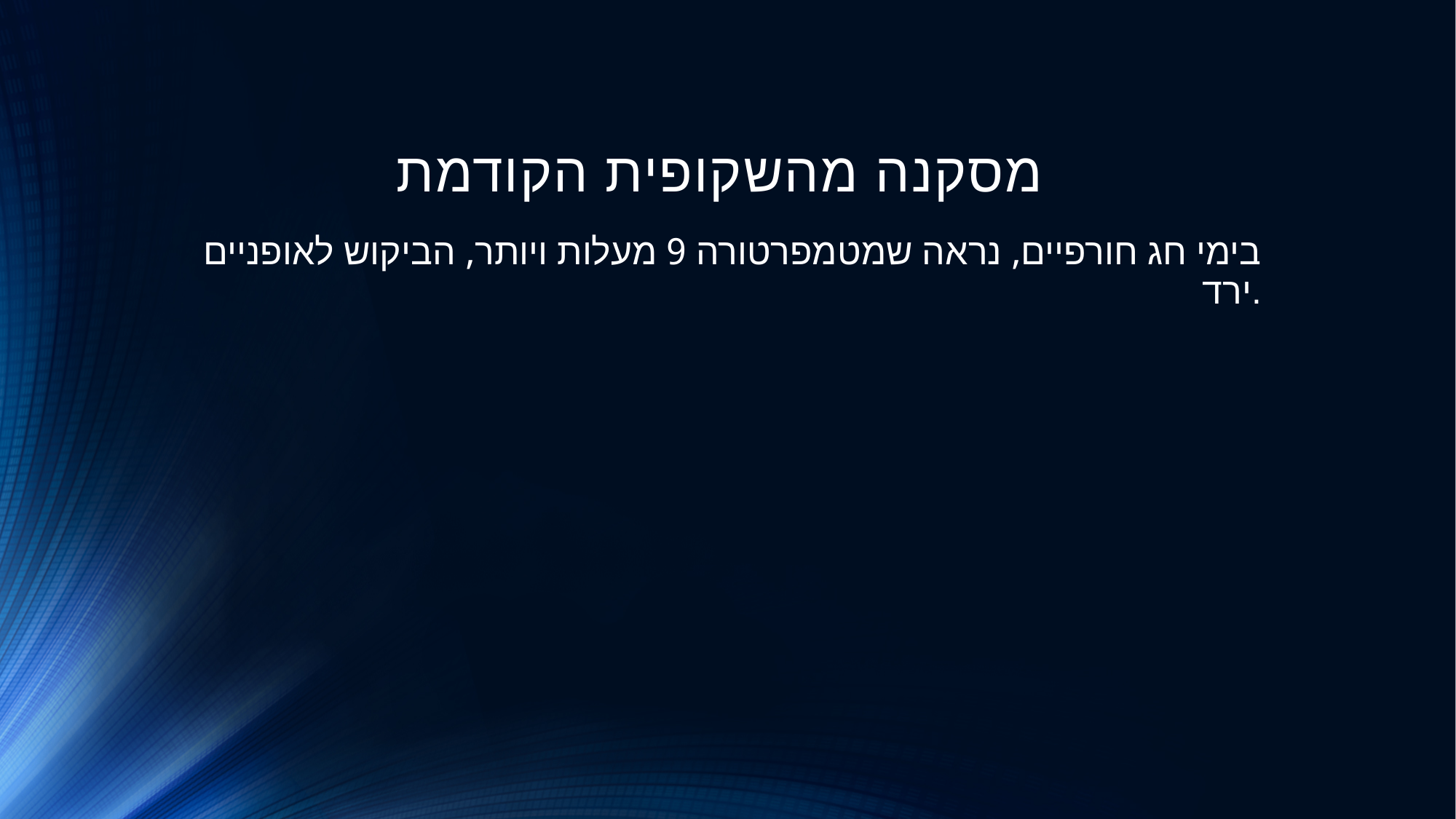

# מסקנה מהשקופית הקודמת
בימי חג חורפיים, נראה שמטמפרטורה 9 מעלות ויותר, הביקוש לאופניים ירד.